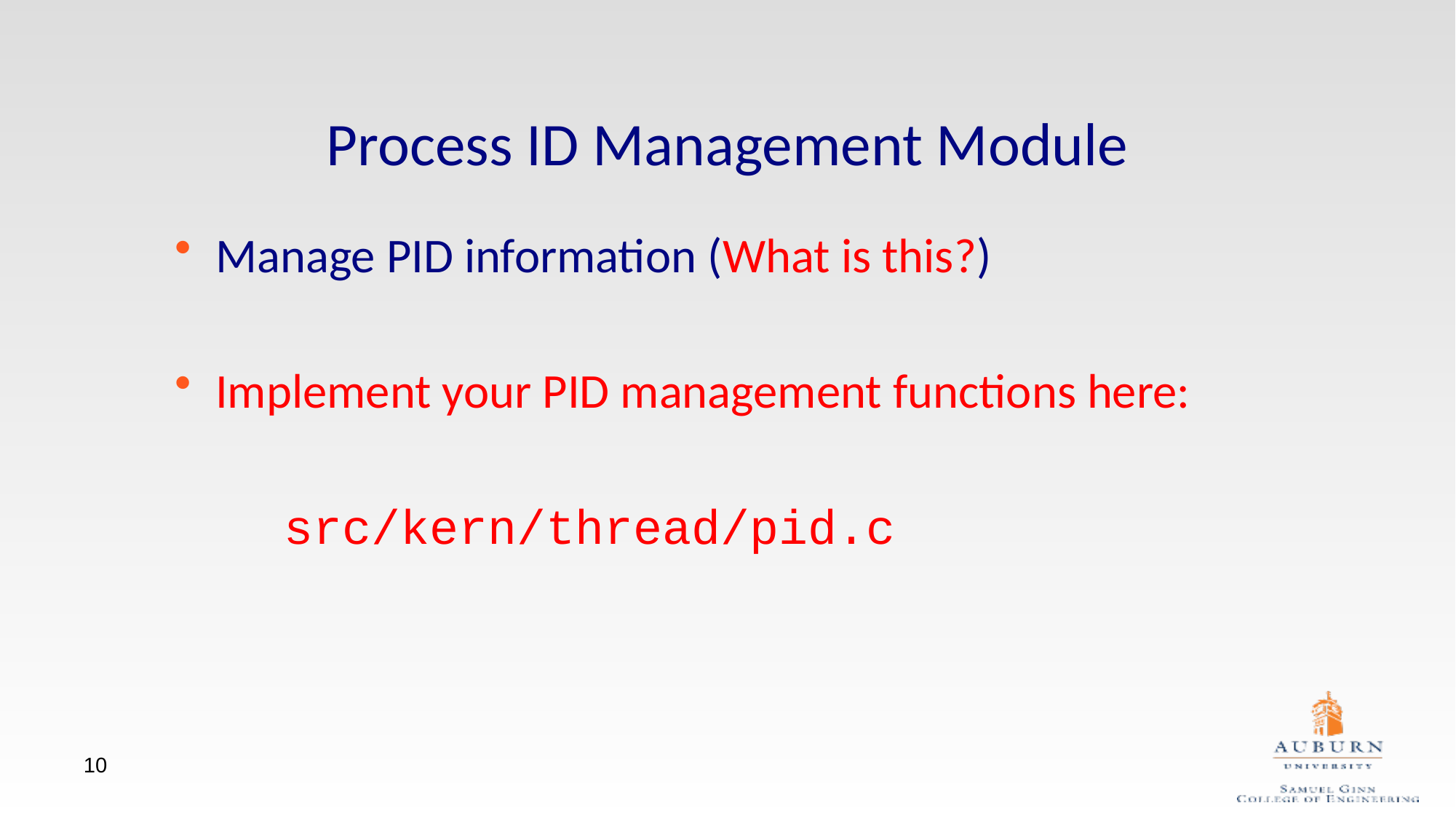

Process ID Management Module
Manage PID information (What is this?)

Implement your PID management functions here:

	src/kern/thread/pid.c
10